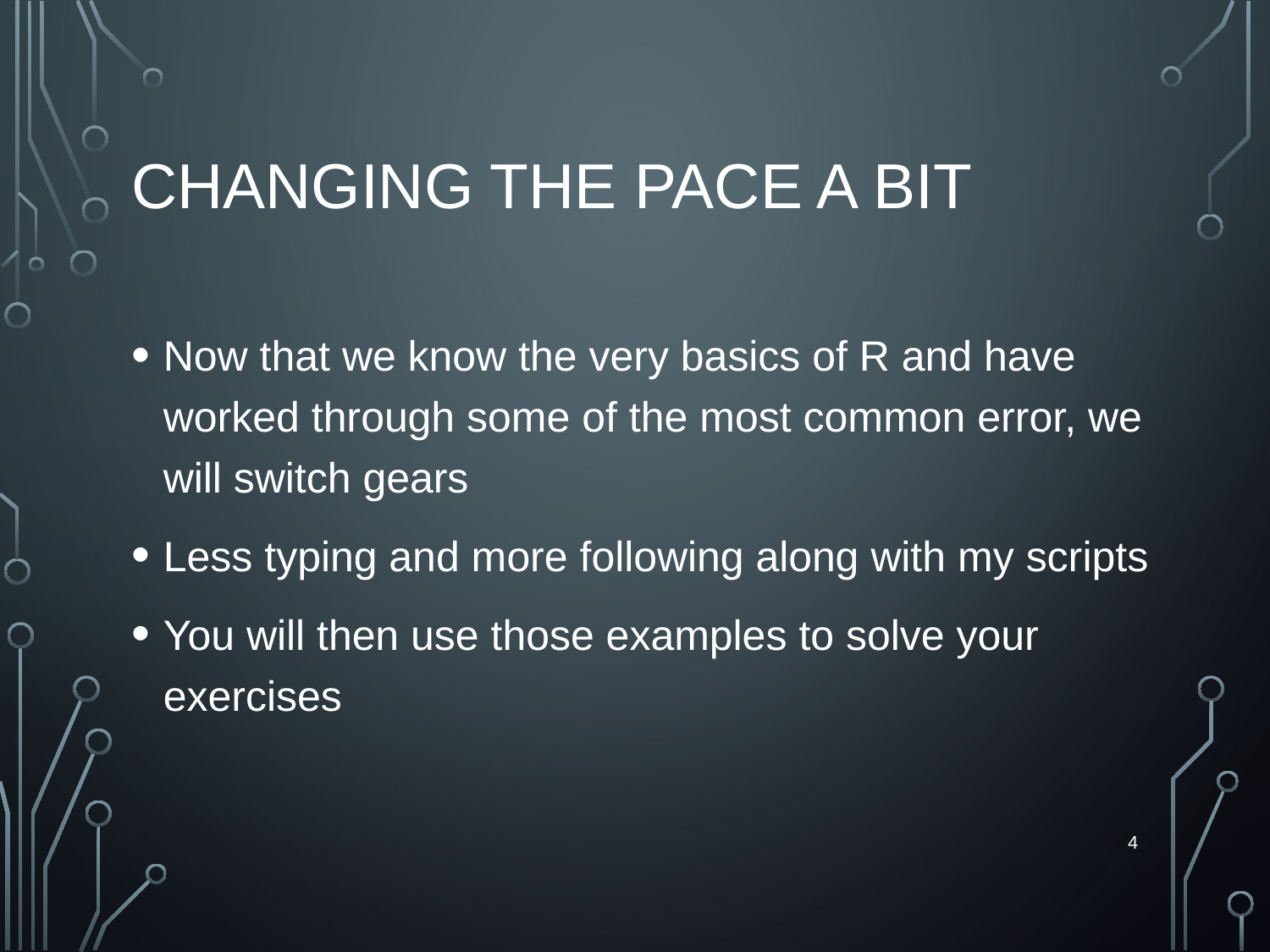

# Changing the pace a bit
Now that we know the very basics of R and have worked through some of the most common error, we will switch gears
Less typing and more following along with my scripts
You will then use those examples to solve your exercises
4